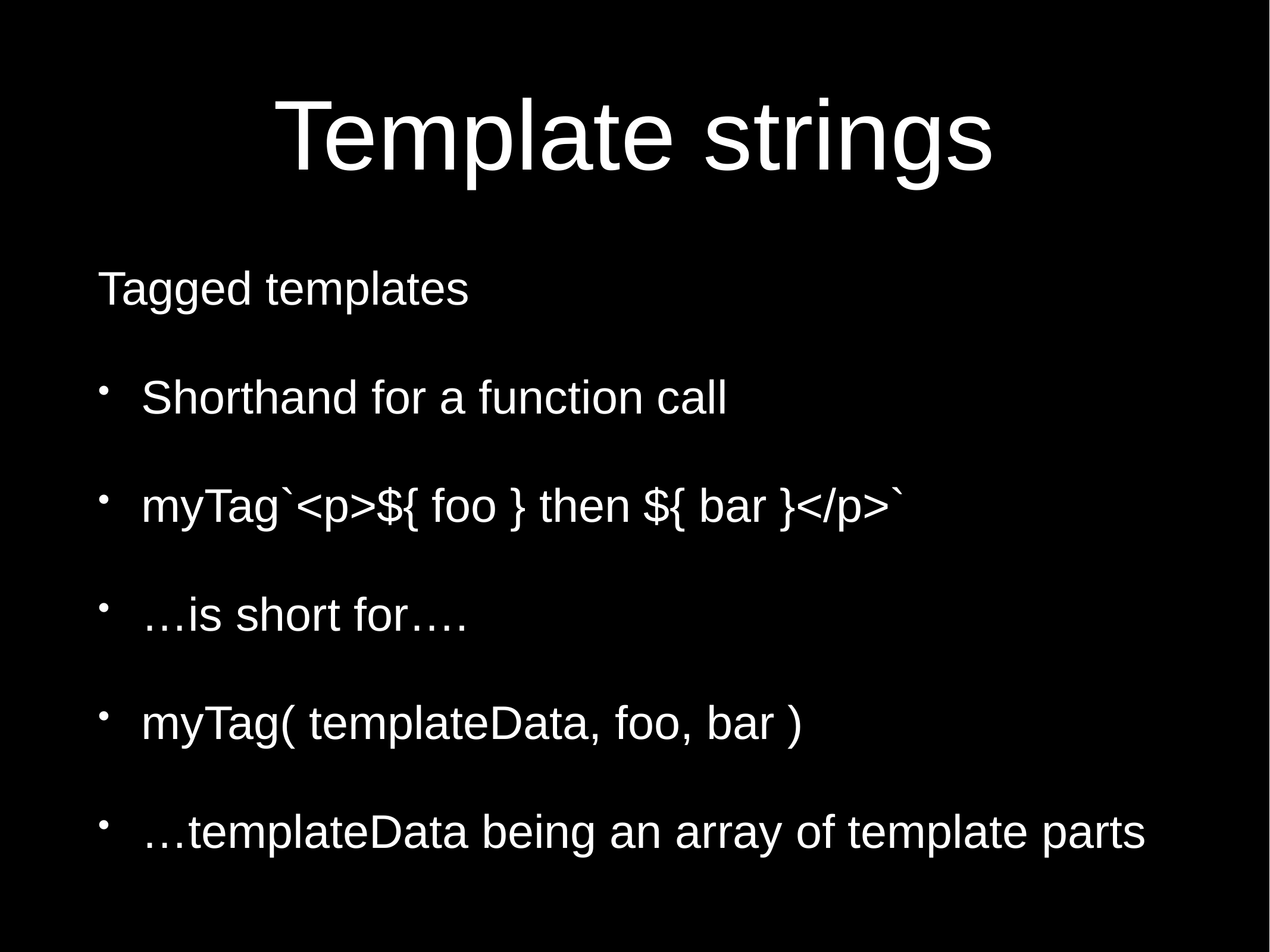

# Template strings
Tagged templates
Shorthand for a function call
myTag`<p>${ foo } then ${ bar }</p>`
…is short for….
myTag( templateData, foo, bar )
…templateData being an array of template parts